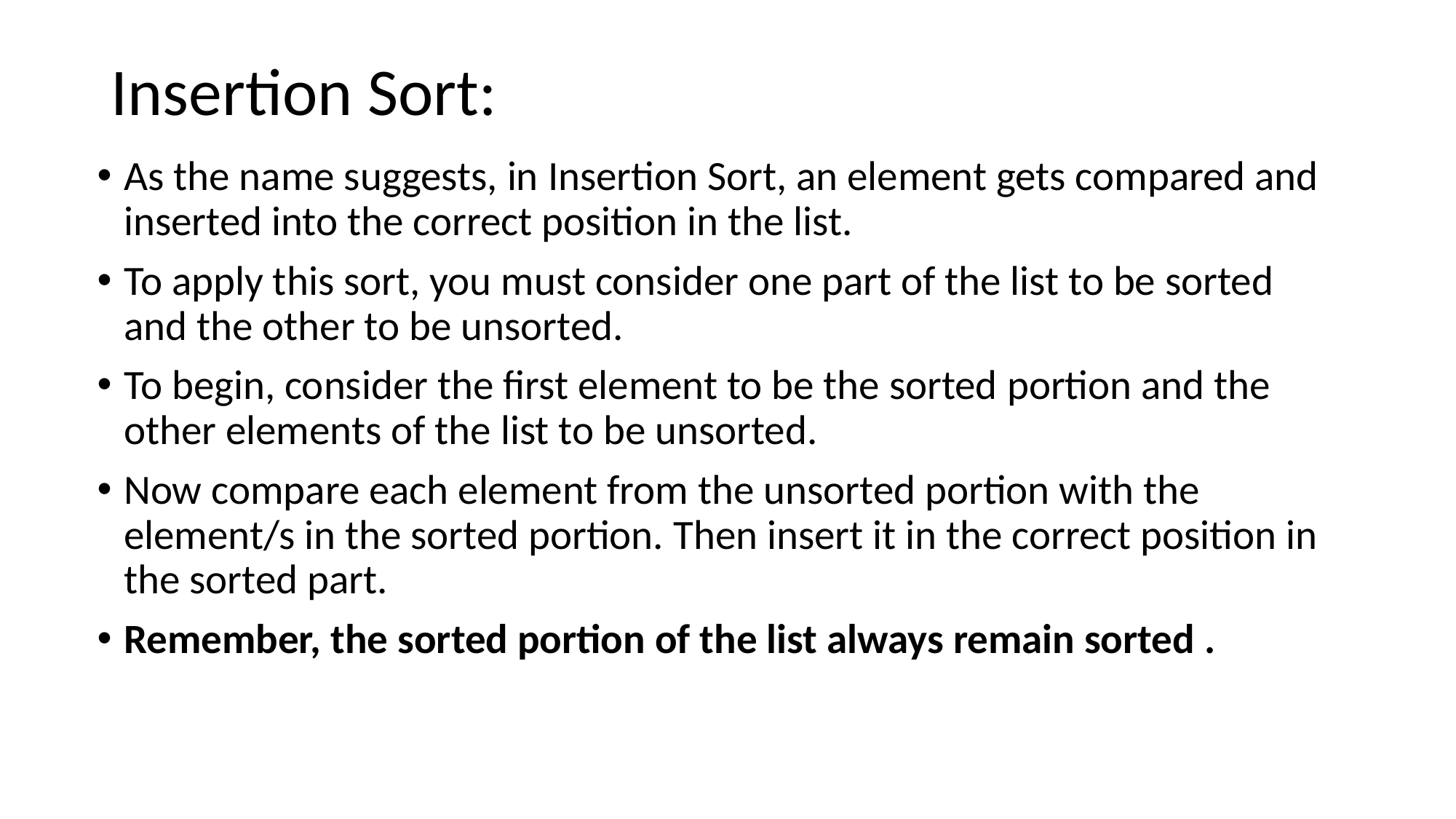

# Insertion Sort:
As the name suggests, in Insertion Sort, an element gets compared and inserted into the correct position in the list.
To apply this sort, you must consider one part of the list to be sorted and the other to be unsorted.
To begin, consider the first element to be the sorted portion and the other elements of the list to be unsorted.
Now compare each element from the unsorted portion with the element/s in the sorted portion. Then insert it in the correct position in the sorted part.
Remember, the sorted portion of the list always remain sorted .